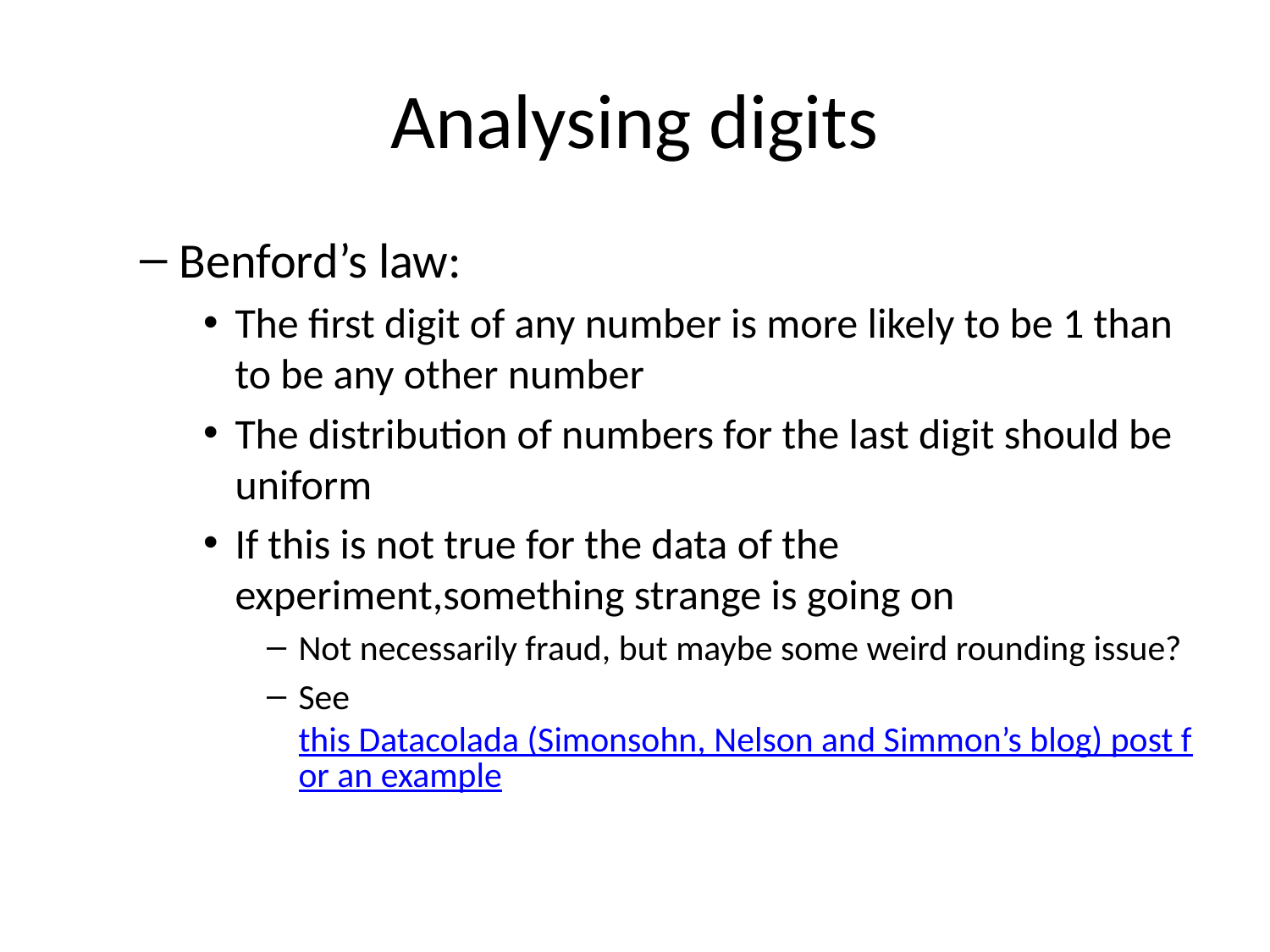

# Analysing digits
Benford’s law:
The first digit of any number is more likely to be 1 than to be any other number
The distribution of numbers for the last digit should be uniform
If this is not true for the data of the experiment,something strange is going on
Not necessarily fraud, but maybe some weird rounding issue?
See this Datacolada (Simonsohn, Nelson and Simmon’s blog) post for an example